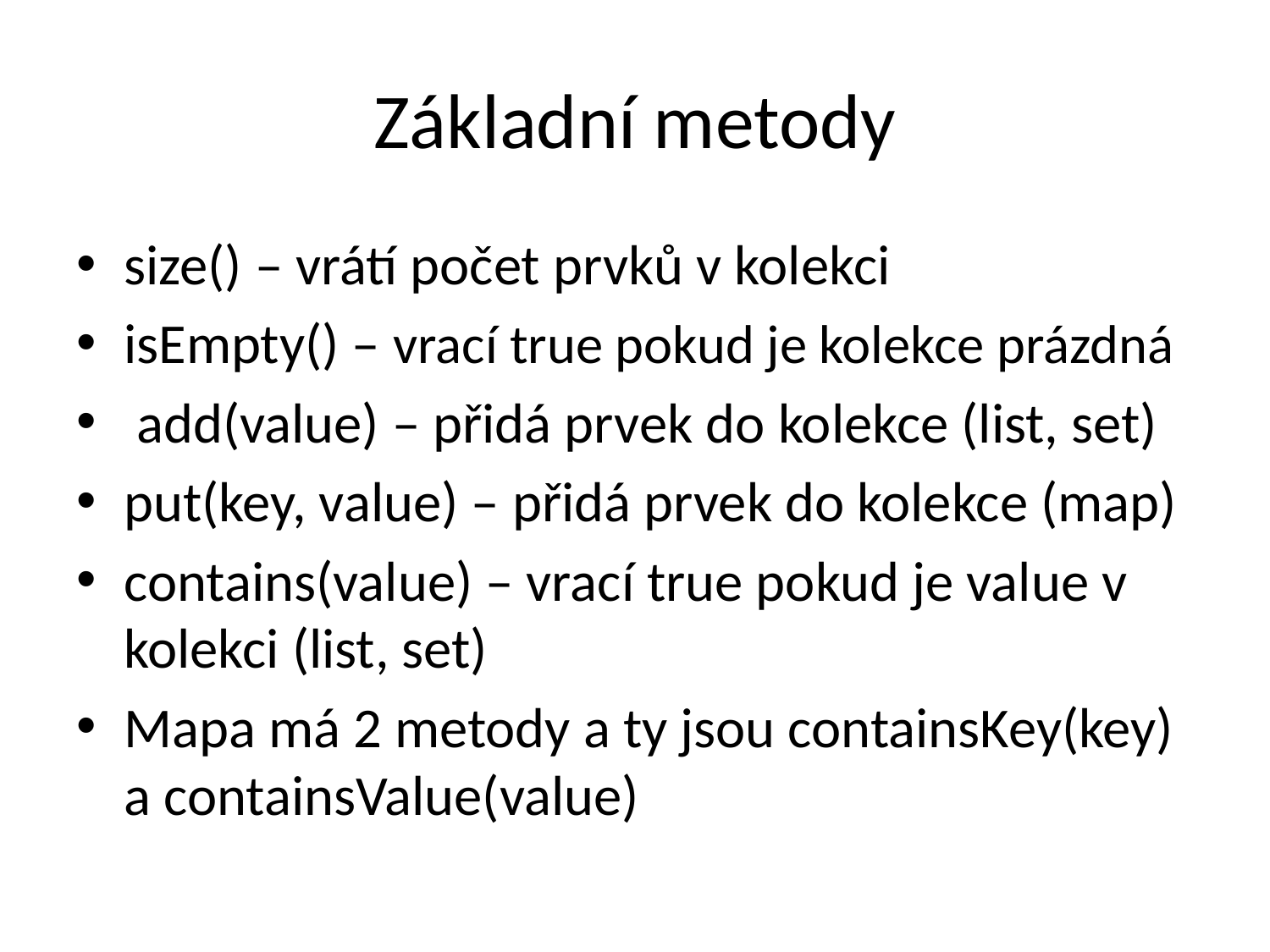

# Základní metody
size() – vrátí počet prvků v kolekci
isEmpty() – vrací true pokud je kolekce prázdná
 add(value) – přidá prvek do kolekce (list, set)
put(key, value) – přidá prvek do kolekce (map)
contains(value) – vrací true pokud je value v kolekci (list, set)
Mapa má 2 metody a ty jsou containsKey(key) a containsValue(value)